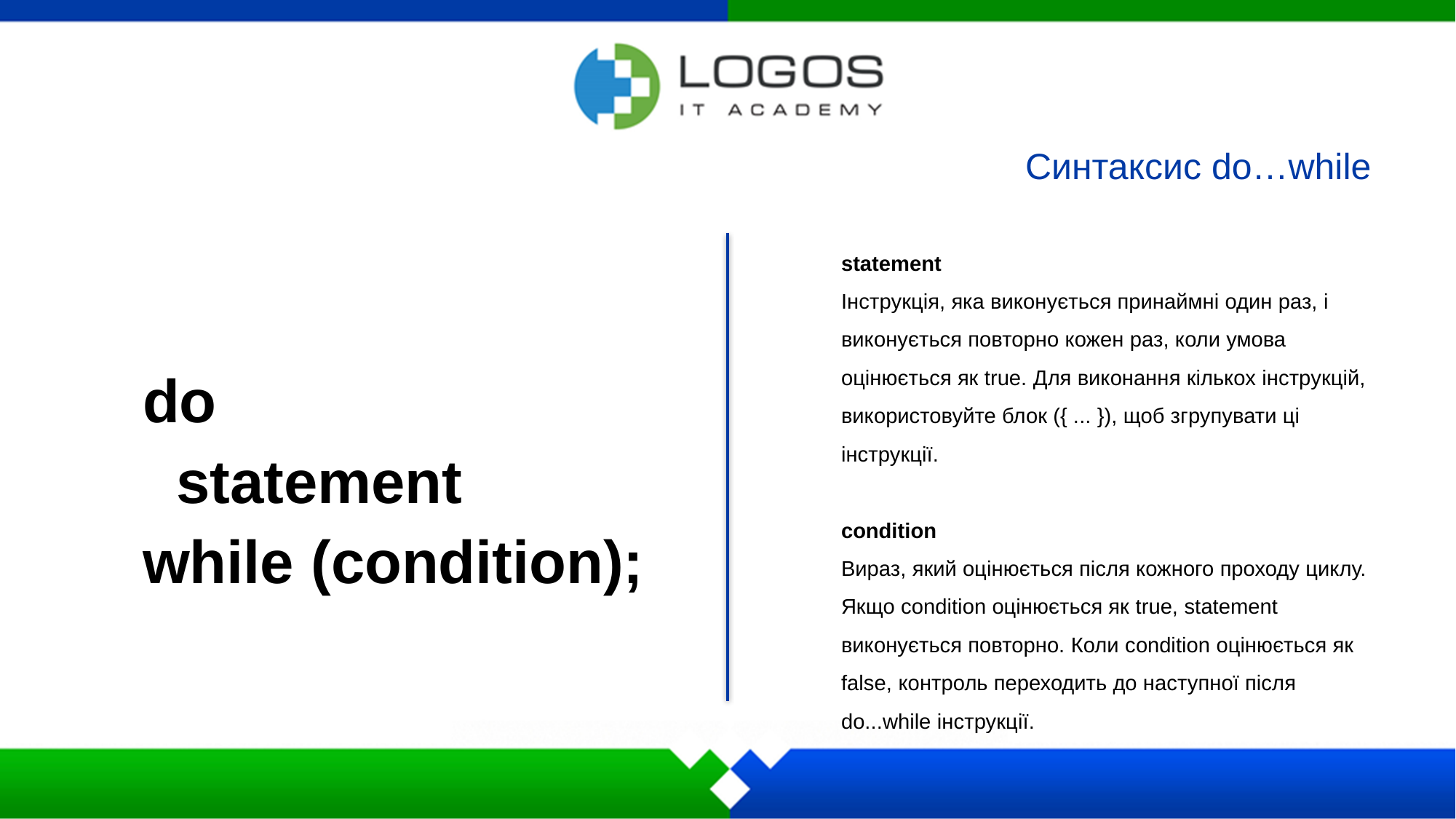

Cинтаксис do…while
statement
Інструкція, яка виконується принаймні один раз, і виконується повторно кожен раз, коли умова оцінюється як true. Для виконання кількох інструкцій, використовуйте блок ({ ... }), щоб згрупувати ці інструкції.

condition
Вираз, який оцінюється після кожного проходу циклу. Якщо condition оцінюється як true, statement виконується повторно. Коли condition оцінюється як false, контроль переходить до наступної після do...while інструкції.

do
  statement
while (condition);